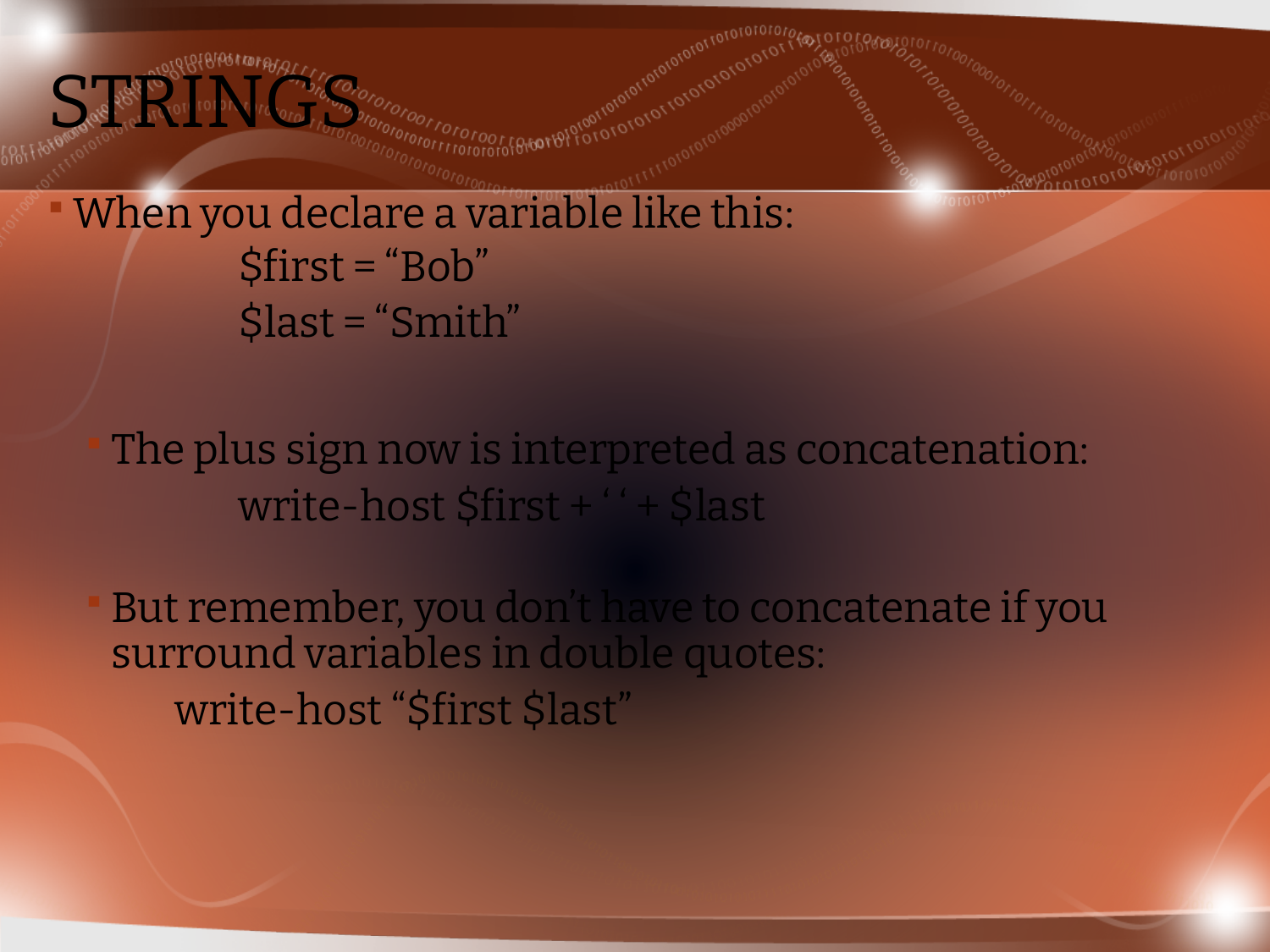

# Strings
When you declare a variable like this:
	$first = “Bob”
	$last = “Smith”

The plus sign now is interpreted as concatenation:
	write-host $first + ‘ ‘ + $last
But remember, you don’t have to concatenate if you surround variables in double quotes:
write-host “$first $last”